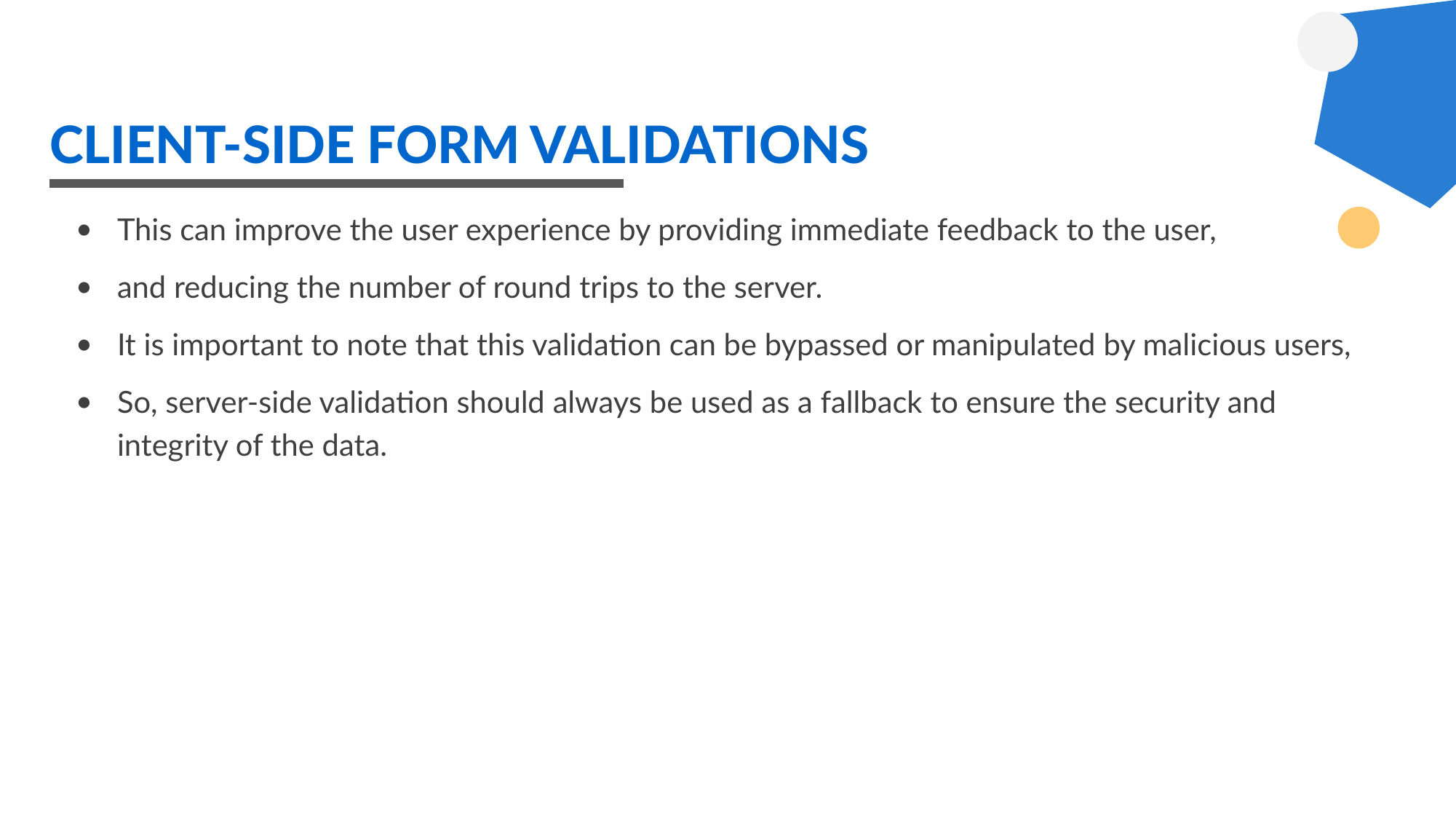

# CLIENT-SIDE FORM VALIDATIONS
This can improve the user experience by providing immediate feedback to the user,
and reducing the number of round trips to the server.
It is important to note that this validation can be bypassed or manipulated by malicious users,
So, server-side validation should always be used as a fallback to ensure the security and integrity of the data.